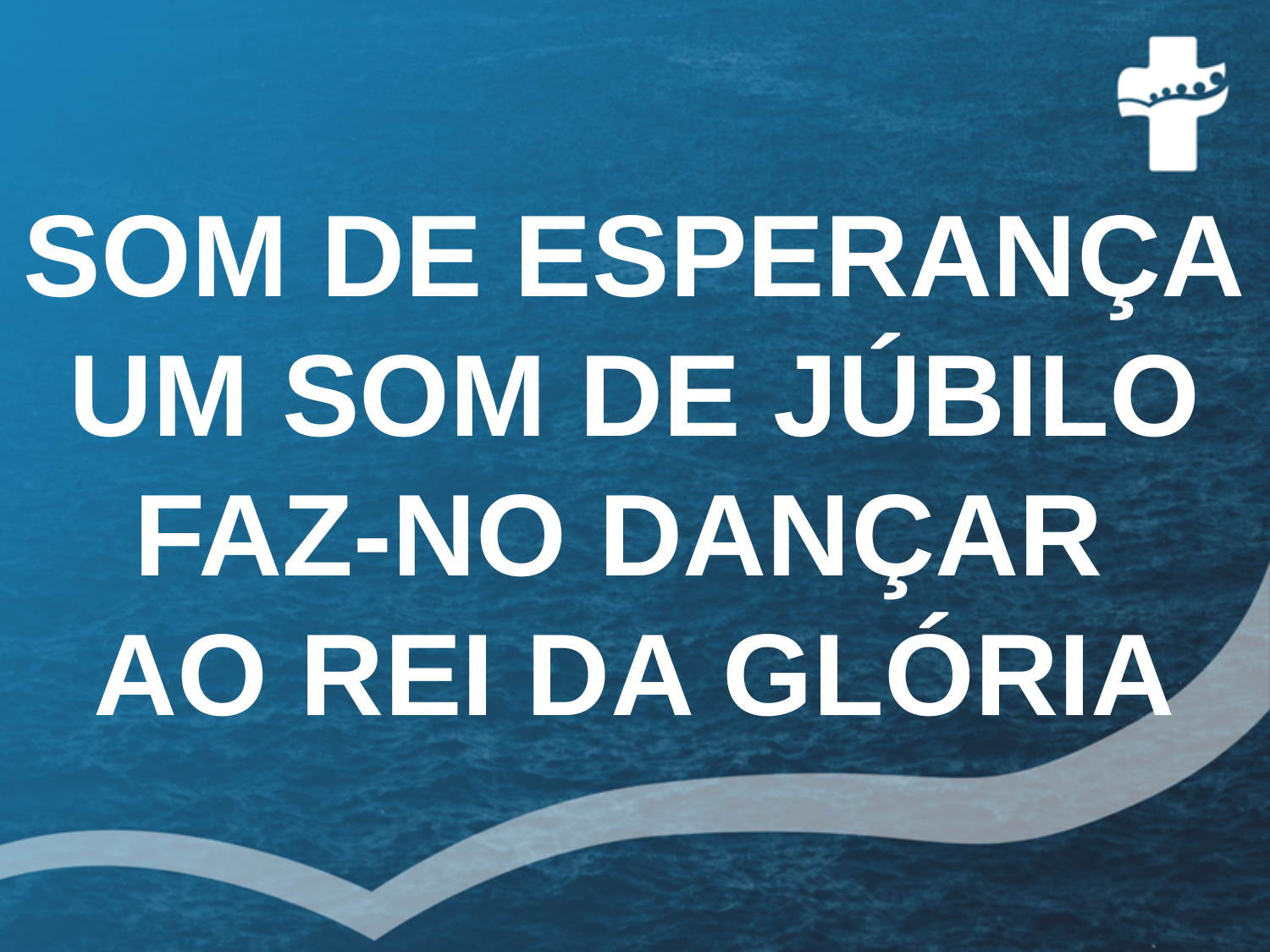

SOM DE ESPERANÇA
UM SOM DE JÚBILO
FAZ-NO DANÇAR
AO REI DA GLÓRIA